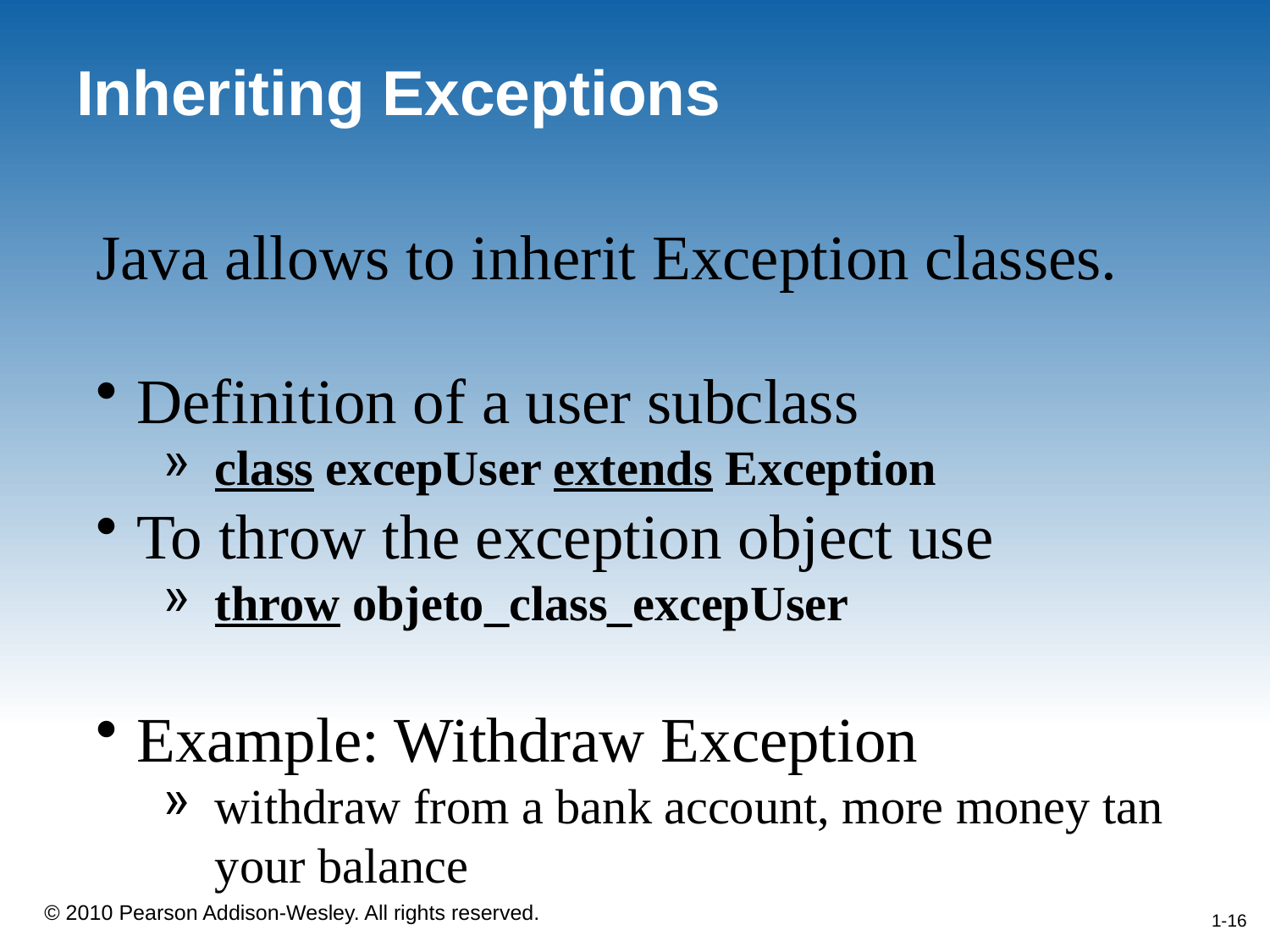

# Inheriting Exceptions
Java allows to inherit Exception classes.

Definition of a user subclass
class excepUser extends Exception
To throw the exception object use
throw objeto_class_excepUser

Example: Withdraw Exception
withdraw from a bank account, more money tan your balance

1-16